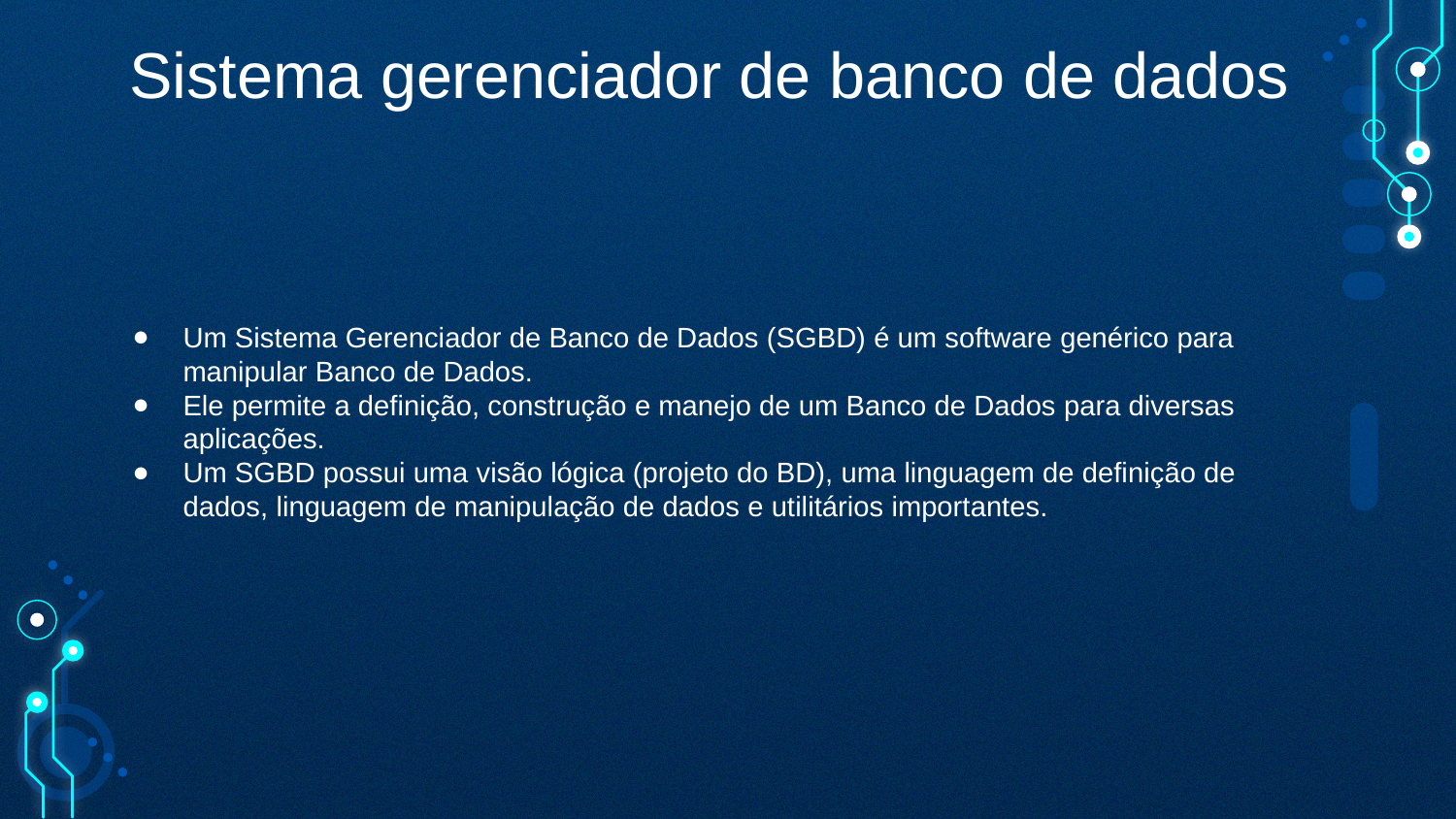

# Sistema gerenciador de banco de dados
Um Sistema Gerenciador de Banco de Dados (SGBD) é um software genérico para manipular Banco de Dados.
Ele permite a definição, construção e manejo de um Banco de Dados para diversas aplicações.
Um SGBD possui uma visão lógica (projeto do BD), uma linguagem de definição de dados, linguagem de manipulação de dados e utilitários importantes.